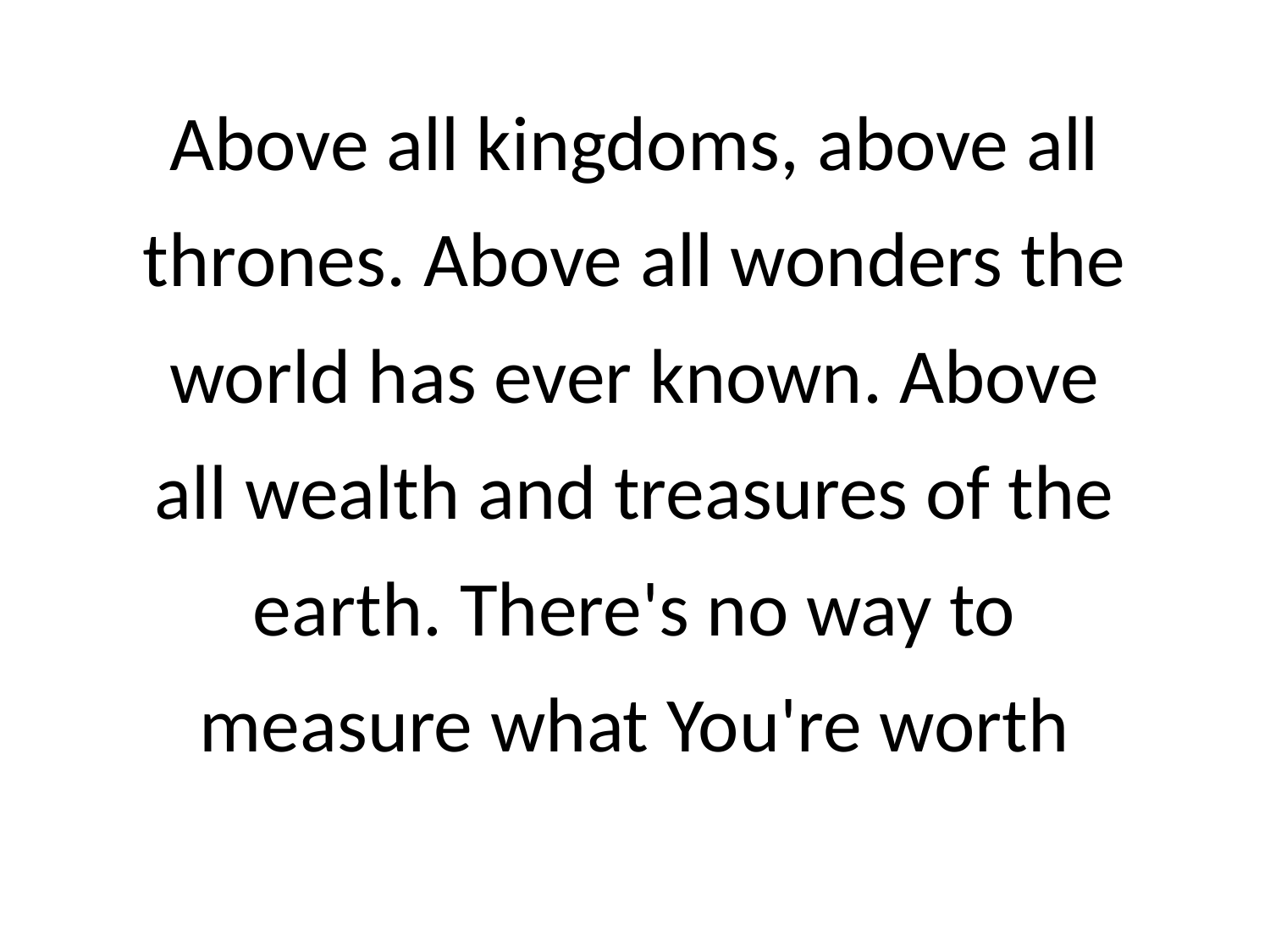

Above all kingdoms, above all thrones. Above all wonders the world has ever known. Above all wealth and treasures of the earth. There's no way to measure what You're worth